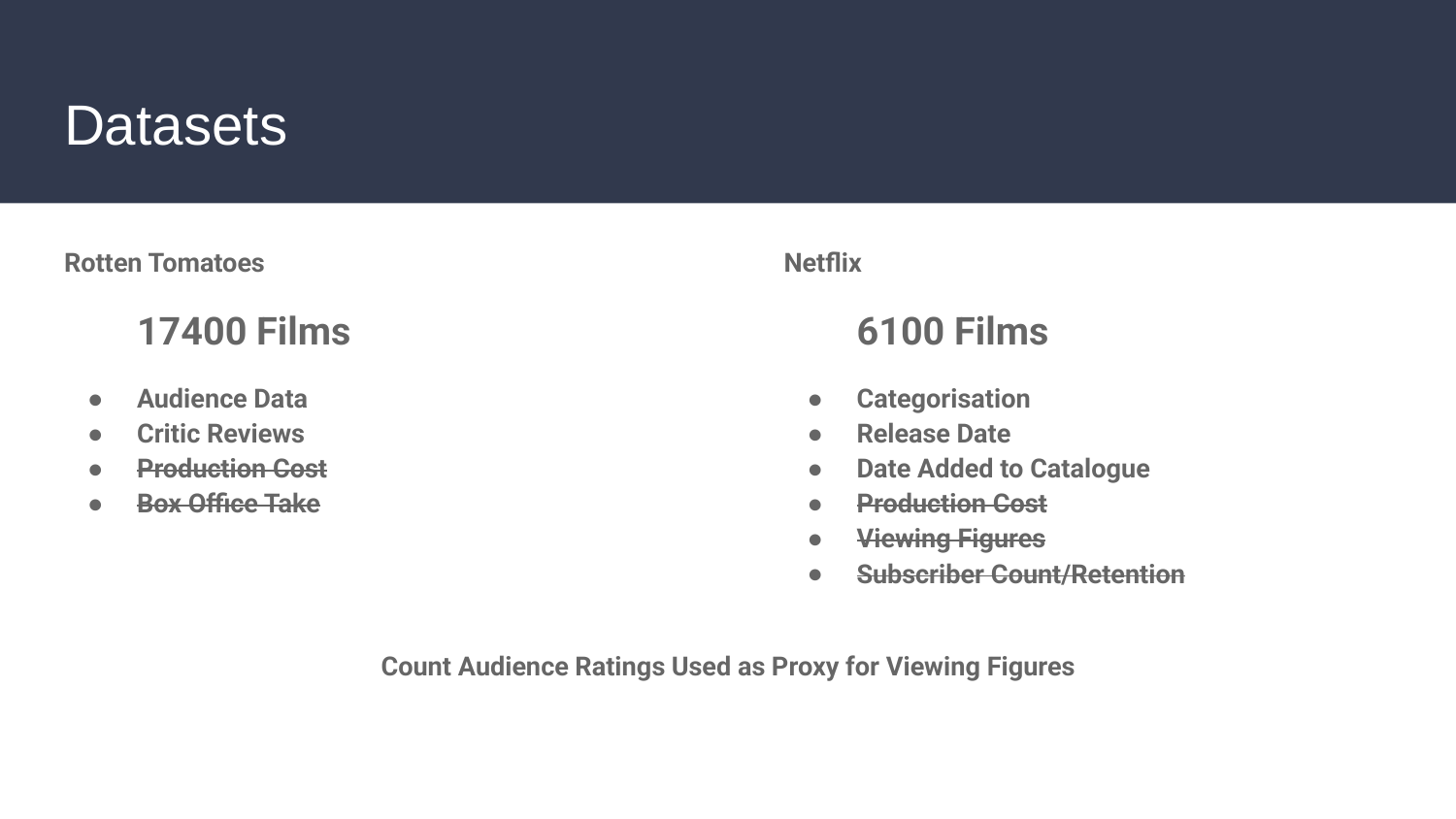

# Datasets
Rotten Tomatoes
17400 Films
Audience Data
Critic Reviews
Production Cost
Box Office Take
Netflix
6100 Films
Categorisation
Release Date
Date Added to Catalogue
Production Cost
Viewing Figures
Subscriber Count/Retention

Count Audience Ratings Used as Proxy for Viewing Figures